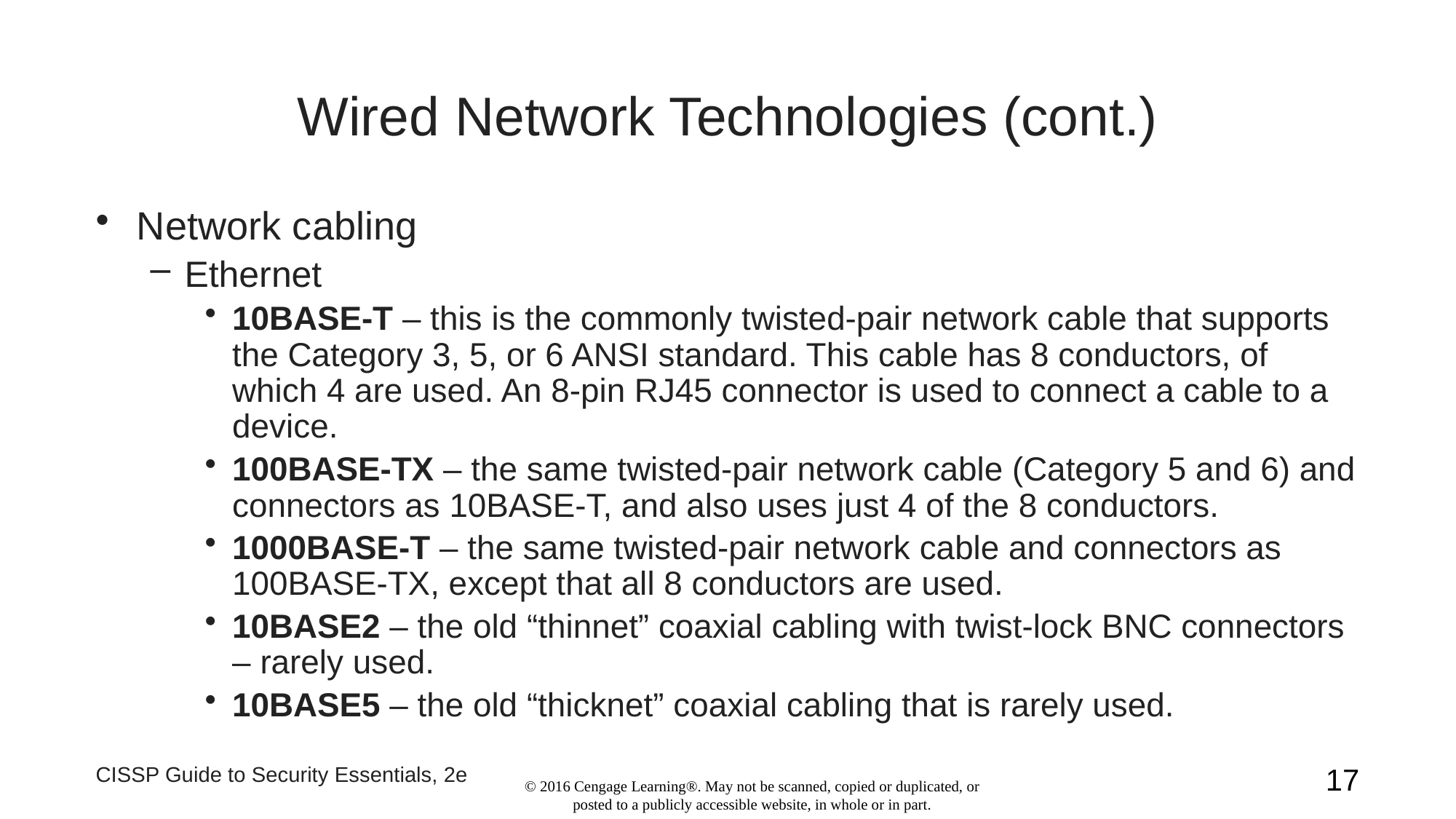

# Wired Network Technologies (cont.)
Network cabling
Ethernet
10BASE-T – this is the commonly twisted-pair network cable that supports the Category 3, 5, or 6 ANSI standard. This cable has 8 conductors, of which 4 are used. An 8-pin RJ45 connector is used to connect a cable to a device.
100BASE-TX – the same twisted-pair network cable (Category 5 and 6) and connectors as 10BASE-T, and also uses just 4 of the 8 conductors.
1000BASE-T – the same twisted-pair network cable and connectors as 100BASE-TX, except that all 8 conductors are used.
10BASE2 – the old “thinnet” coaxial cabling with twist-lock BNC connectors – rarely used.
10BASE5 – the old “thicknet” coaxial cabling that is rarely used.
CISSP Guide to Security Essentials, 2e
17
© 2016 Cengage Learning®. May not be scanned, copied or duplicated, or posted to a publicly accessible website, in whole or in part.